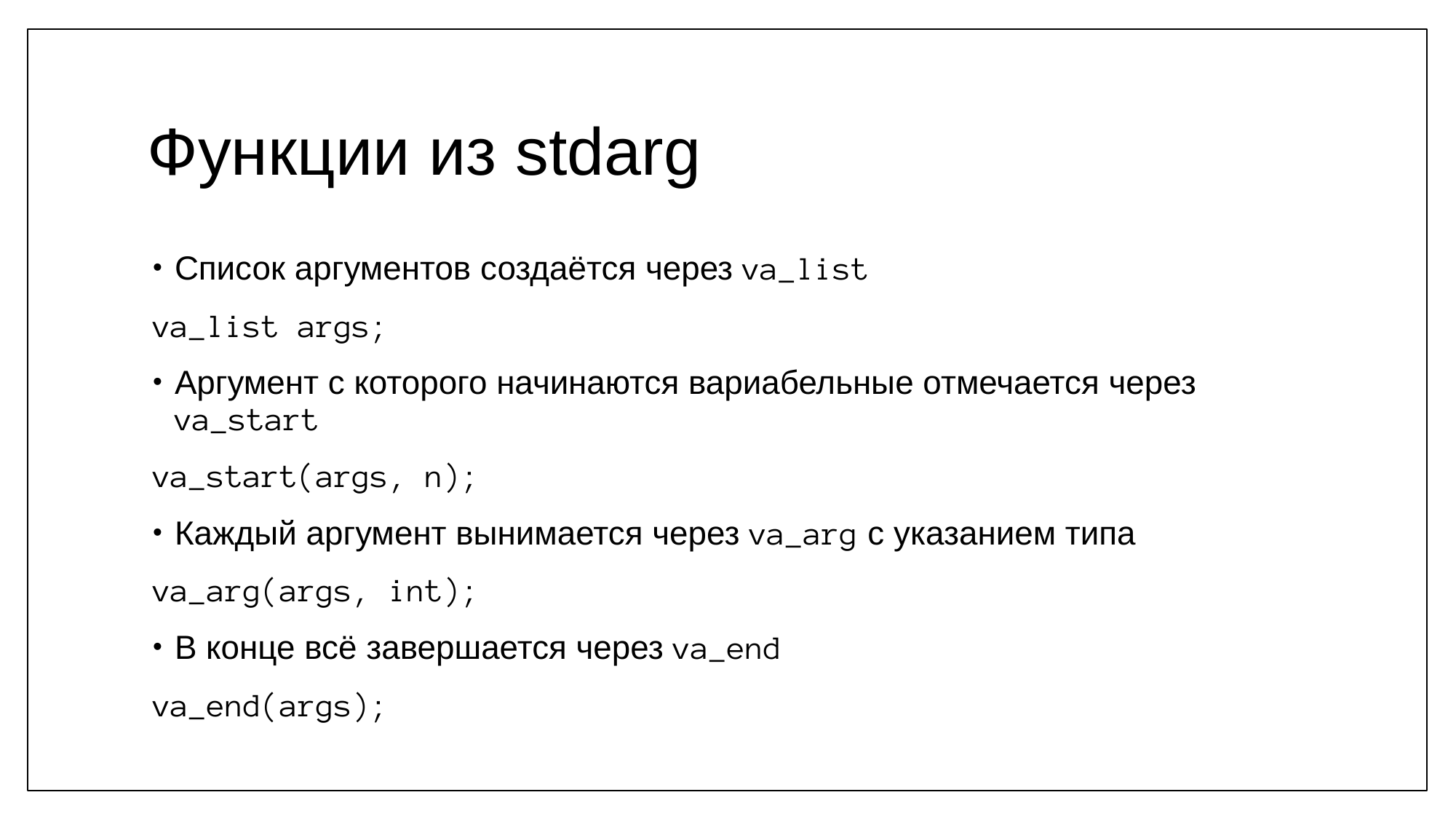

# Функции из stdarg
Список аргументов создаётся через va_list
va_list args;
Аргумент с которого начинаются вариабельные отмечается через va_start
va_start(args, n);
Каждый аргумент вынимается через va_arg с указанием типа
va_arg(args, int);
В конце всё завершается через va_end
va_end(args);